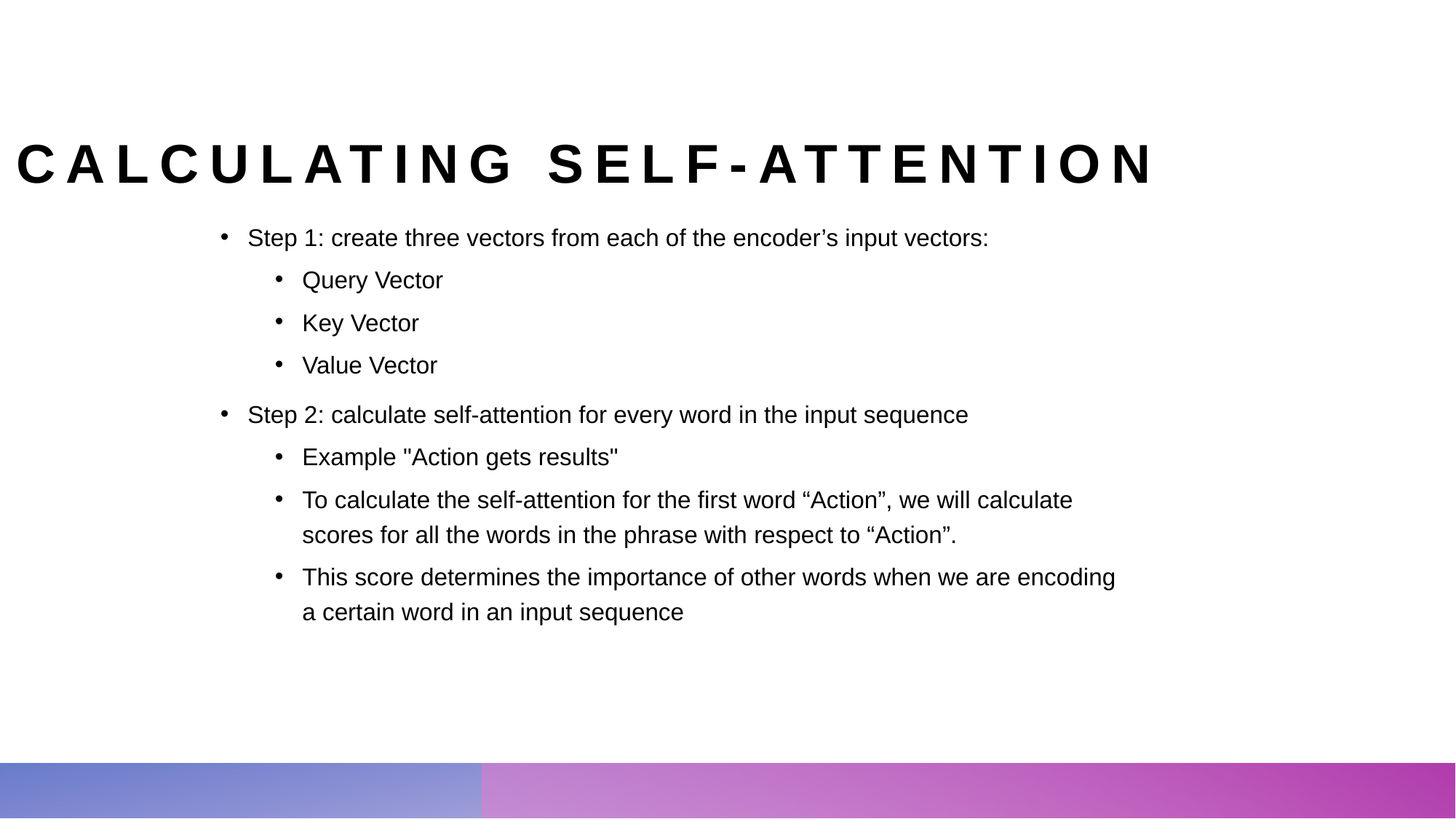

# Calculating Self-Attention
Step 1: create three vectors from each of the encoder’s input vectors:
Query Vector
Key Vector
Value Vector
Step 2: calculate self-attention for every word in the input sequence
Example "Action gets results"
To calculate the self-attention for the first word “Action”, we will calculate scores for all the words in the phrase with respect to “Action”.
This score determines the importance of other words when we are encoding a certain word in an input sequence